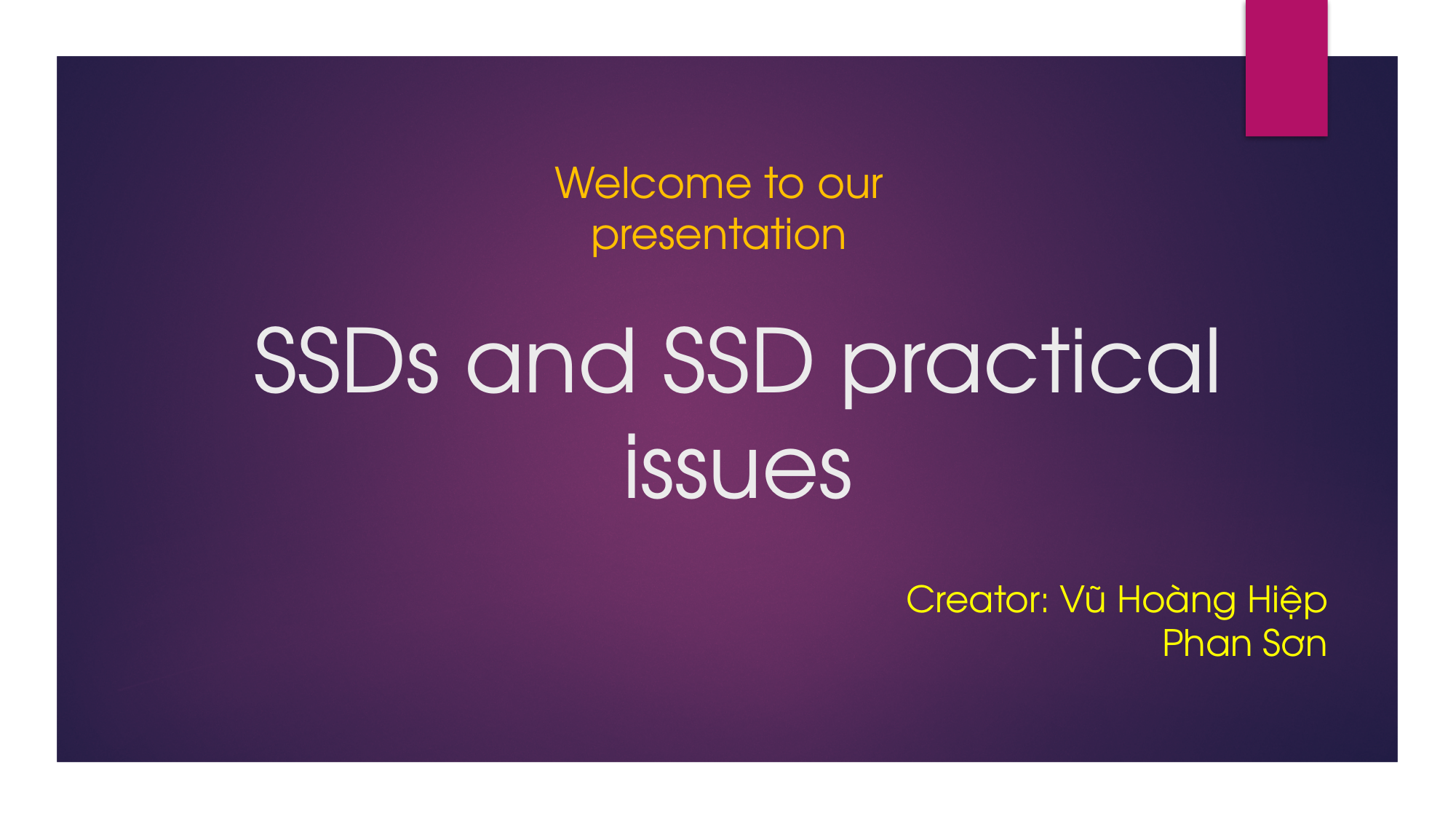

Welcome to our presentation
# SSDs and SSD practical issues
Creator: Vũ Hoàng Hiệp
Phan Sơn